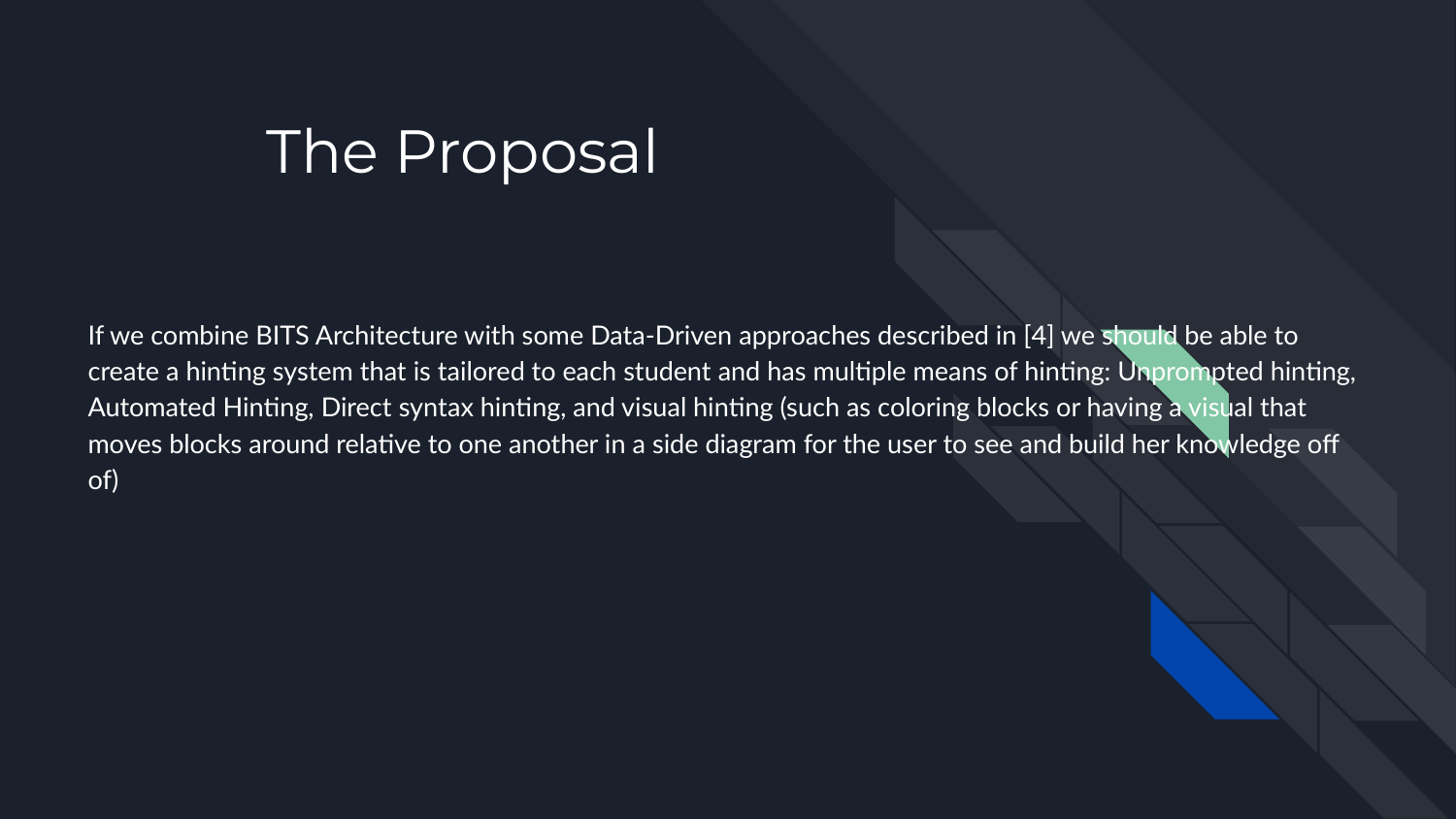

# The Proposal
If we combine BITS Architecture with some Data-Driven approaches described in [4] we should be able to create a hinting system that is tailored to each student and has multiple means of hinting: Unprompted hinting, Automated Hinting, Direct syntax hinting, and visual hinting (such as coloring blocks or having a visual that moves blocks around relative to one another in a side diagram for the user to see and build her knowledge off of)